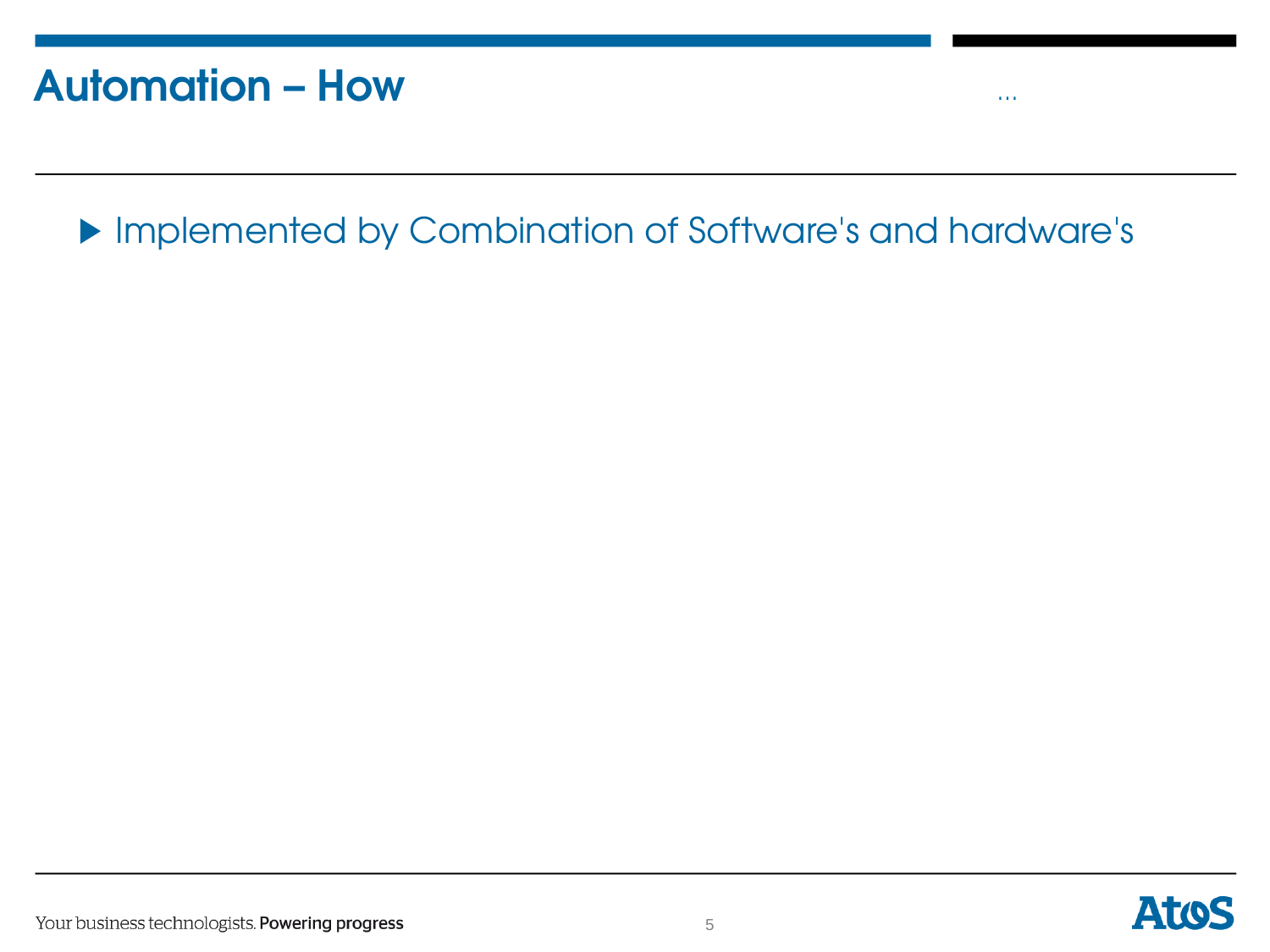

# Automation – How
Implemented by Combination of Software's and hardware's